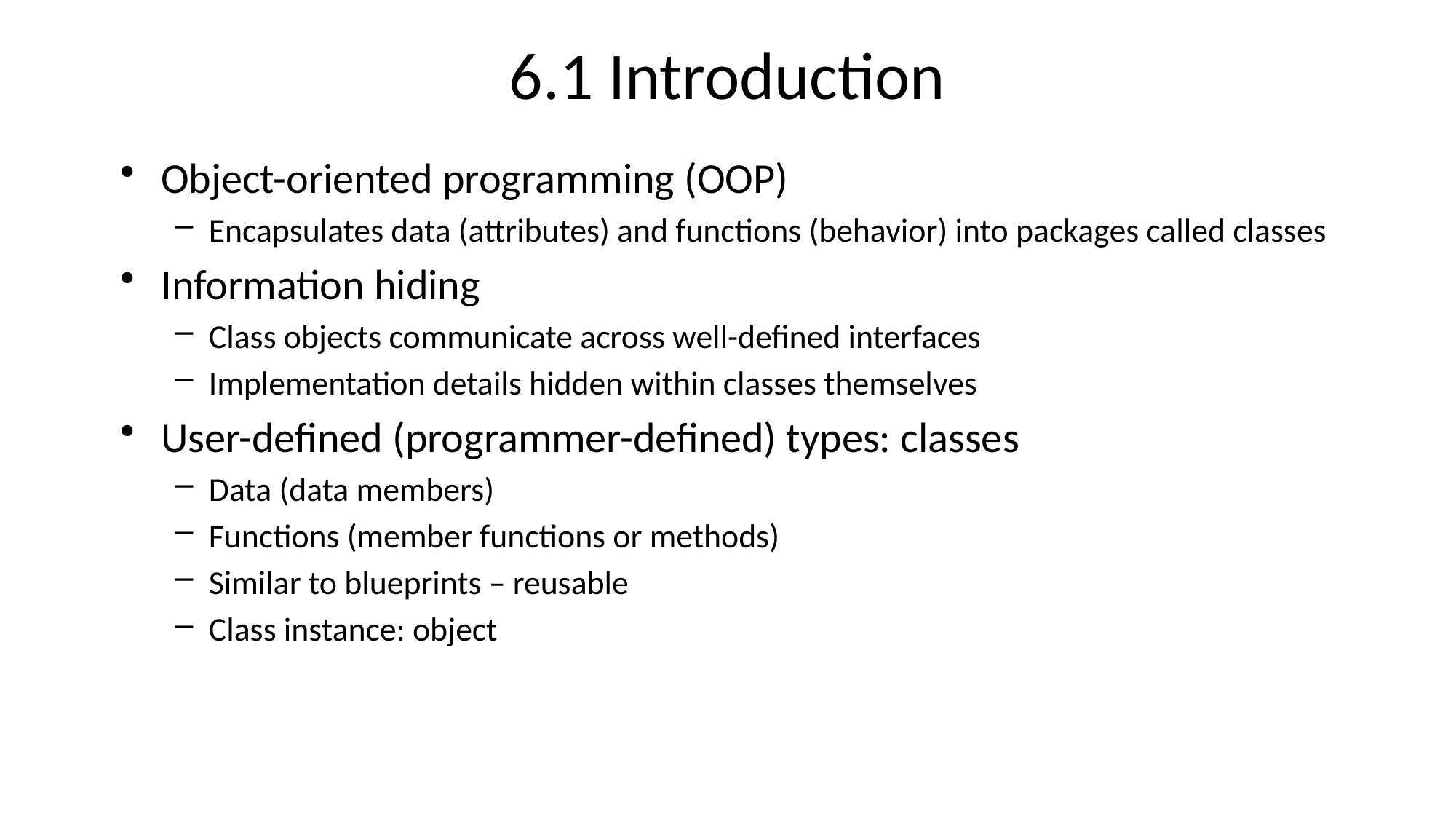

# 6.1 Introduction
Object-oriented programming (OOP)
Encapsulates data (attributes) and functions (behavior) into packages called classes
Information hiding
Class objects communicate across well-defined interfaces
Implementation details hidden within classes themselves
User-defined (programmer-defined) types: classes
Data (data members)
Functions (member functions or methods)
Similar to blueprints – reusable
Class instance: object